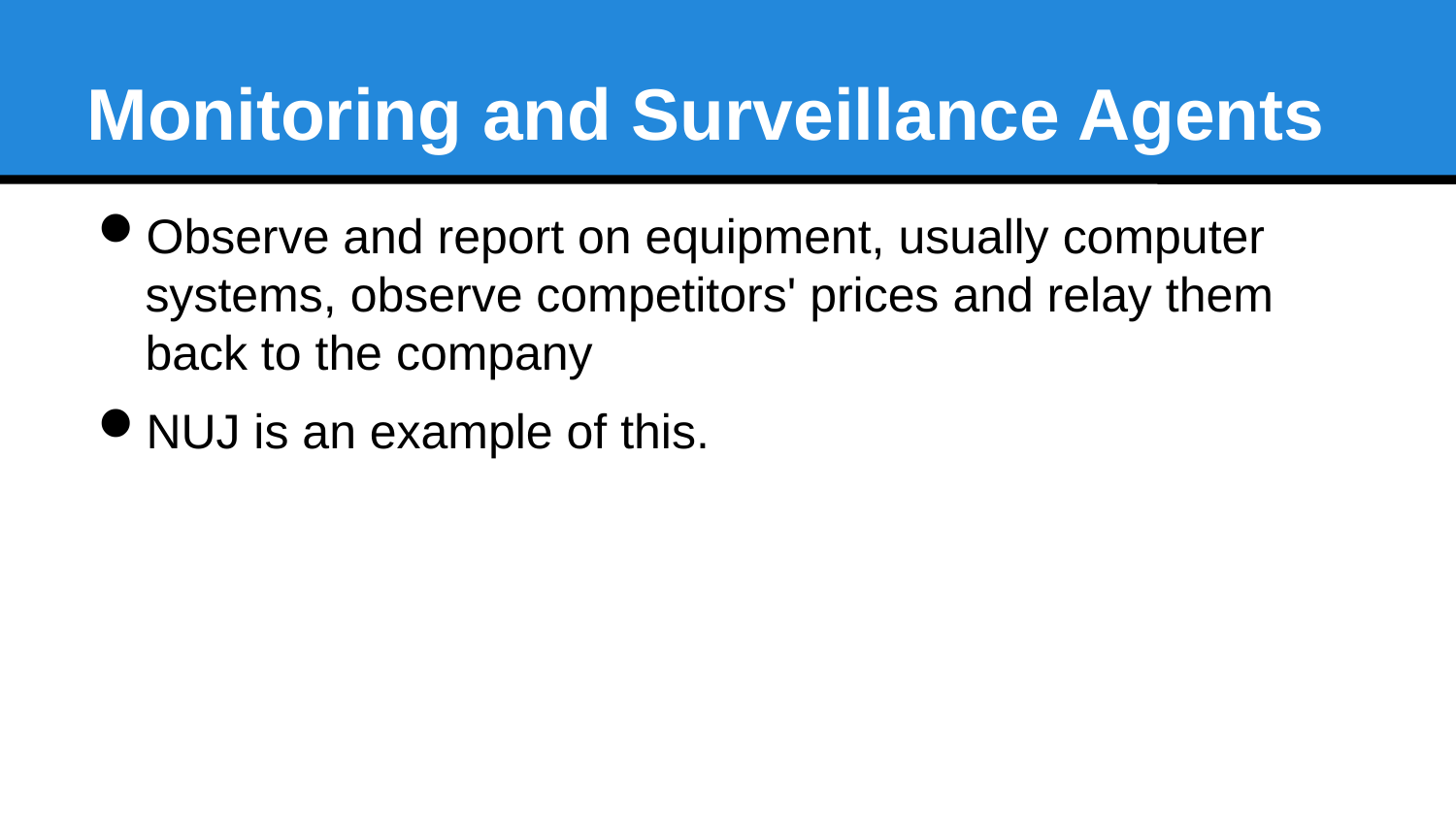

Monitoring and Surveillance Agents
Observe and report on equipment, usually computer systems, observe competitors' prices and relay them back to the company
NUJ is an example of this.